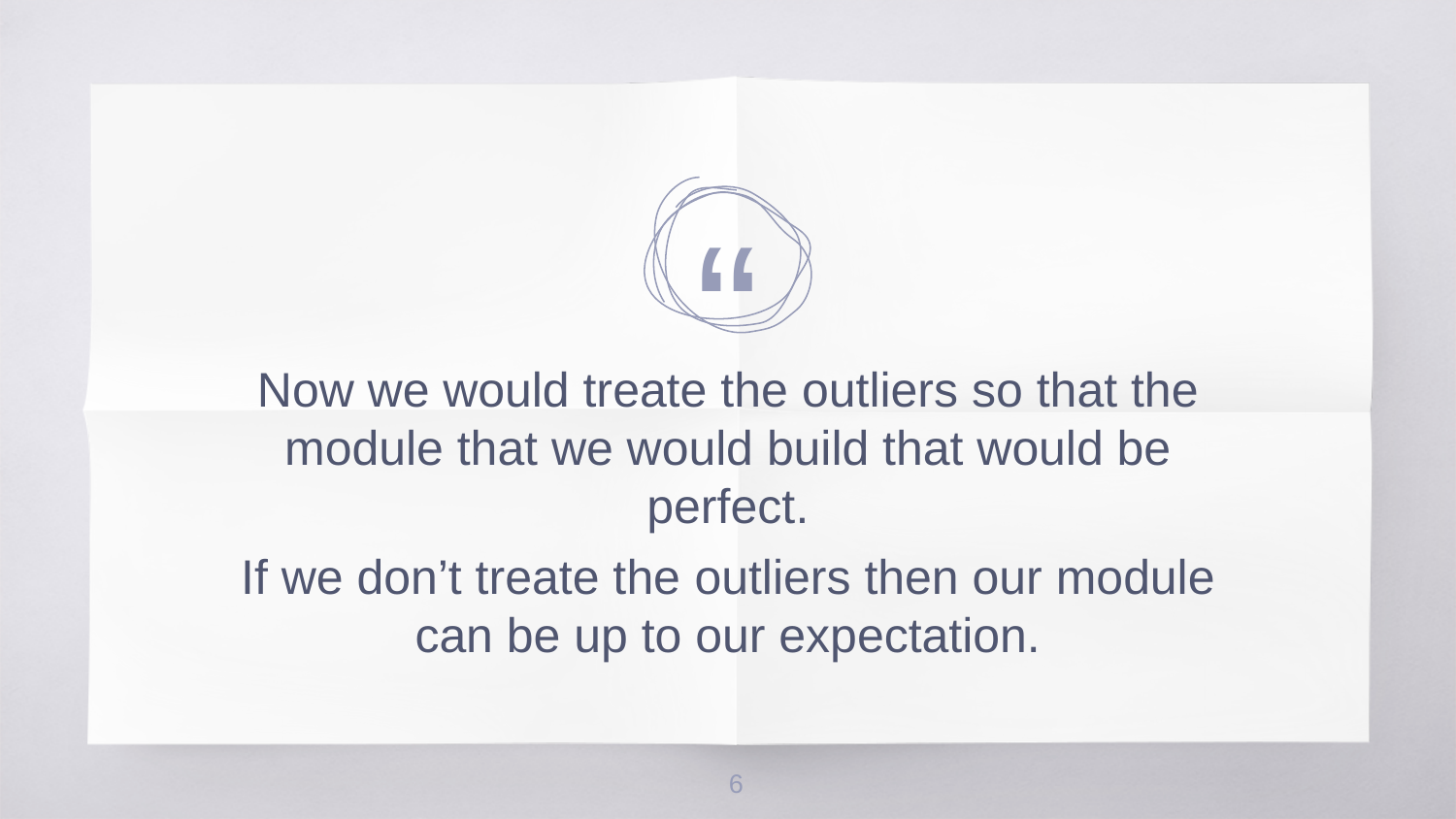

Now we would treate the outliers so that the module that we would build that would be perfect.
If we don’t treate the outliers then our module can be up to our expectation.

6